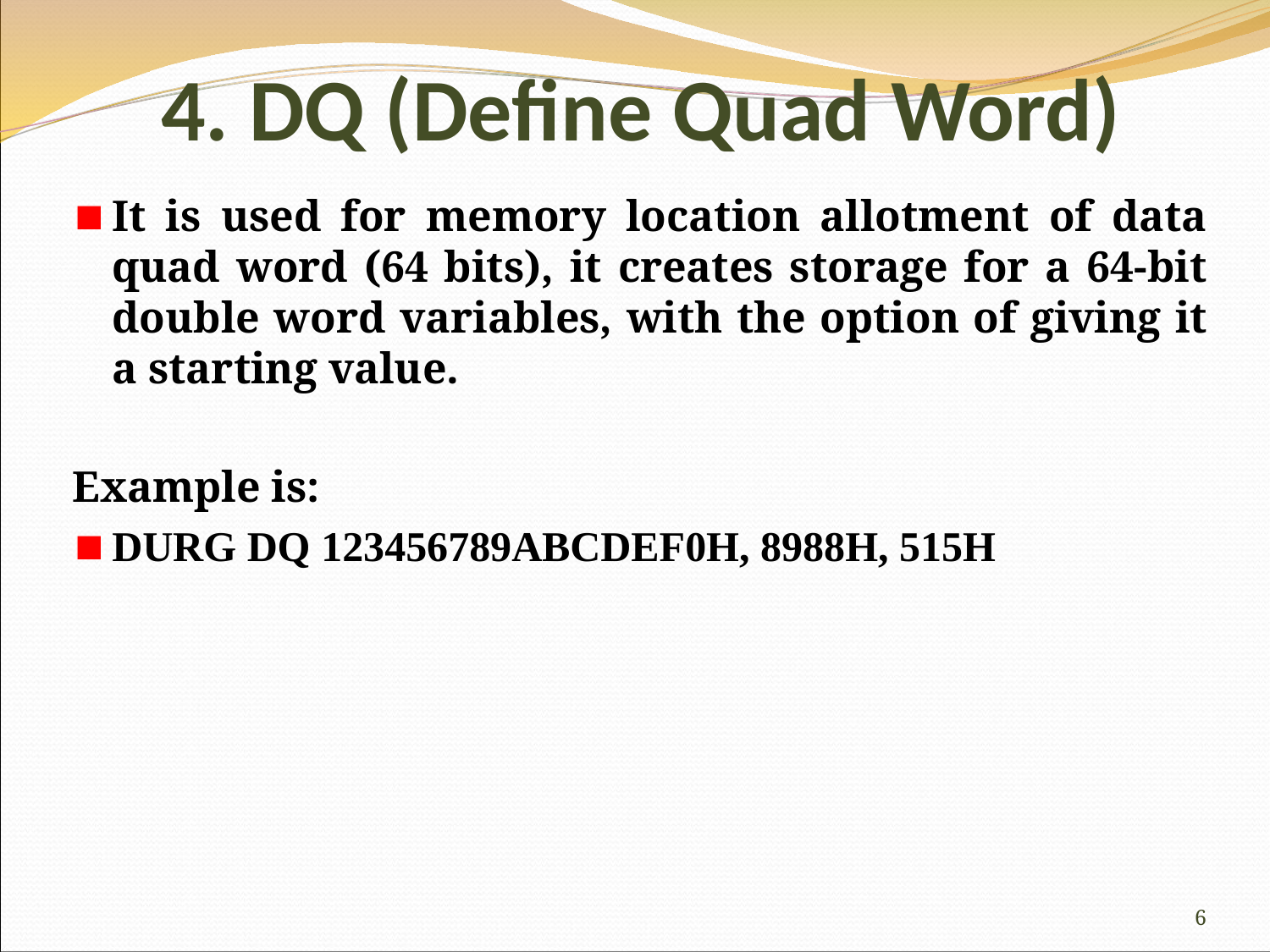

4. DQ (Define Quad Word)
It is used for memory location allotment of data quad word (64 bits), it creates storage for a 64-bit double word variables, with the option of giving it a starting value.

Example is:
DURG DQ 123456789ABCDEF0H, 8988H, 515H

6